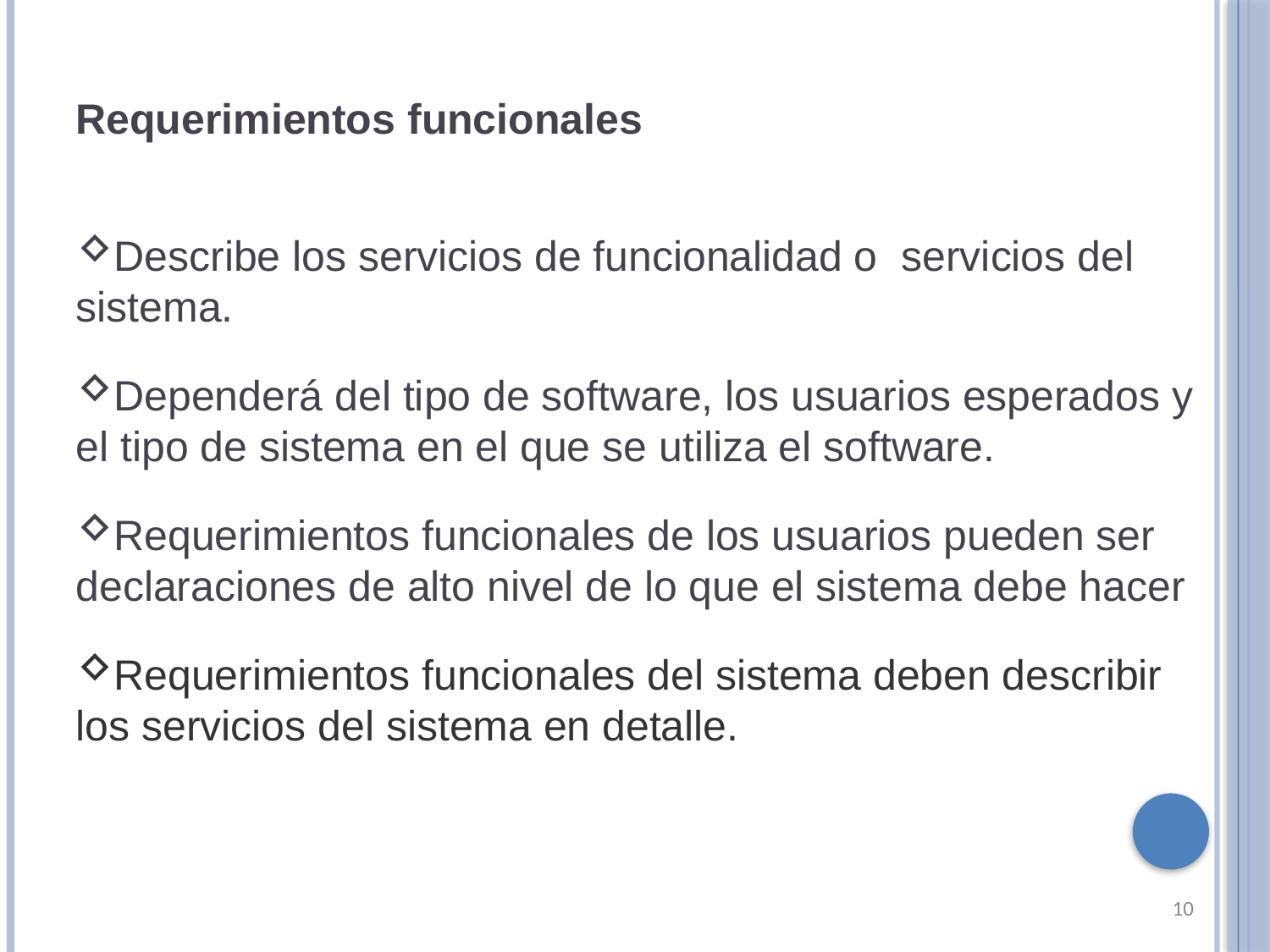

Requerimientos funcionales
Describe los servicios de funcionalidad o  servicios del sistema.

Dependerá del tipo de software, los usuarios esperados y el tipo de sistema en el que se utiliza el software.

Requerimientos funcionales de los usuarios pueden ser declaraciones de alto nivel de lo que el sistema debe hacer

Requerimientos funcionales del sistema deben describir los servicios del sistema en detalle.
10